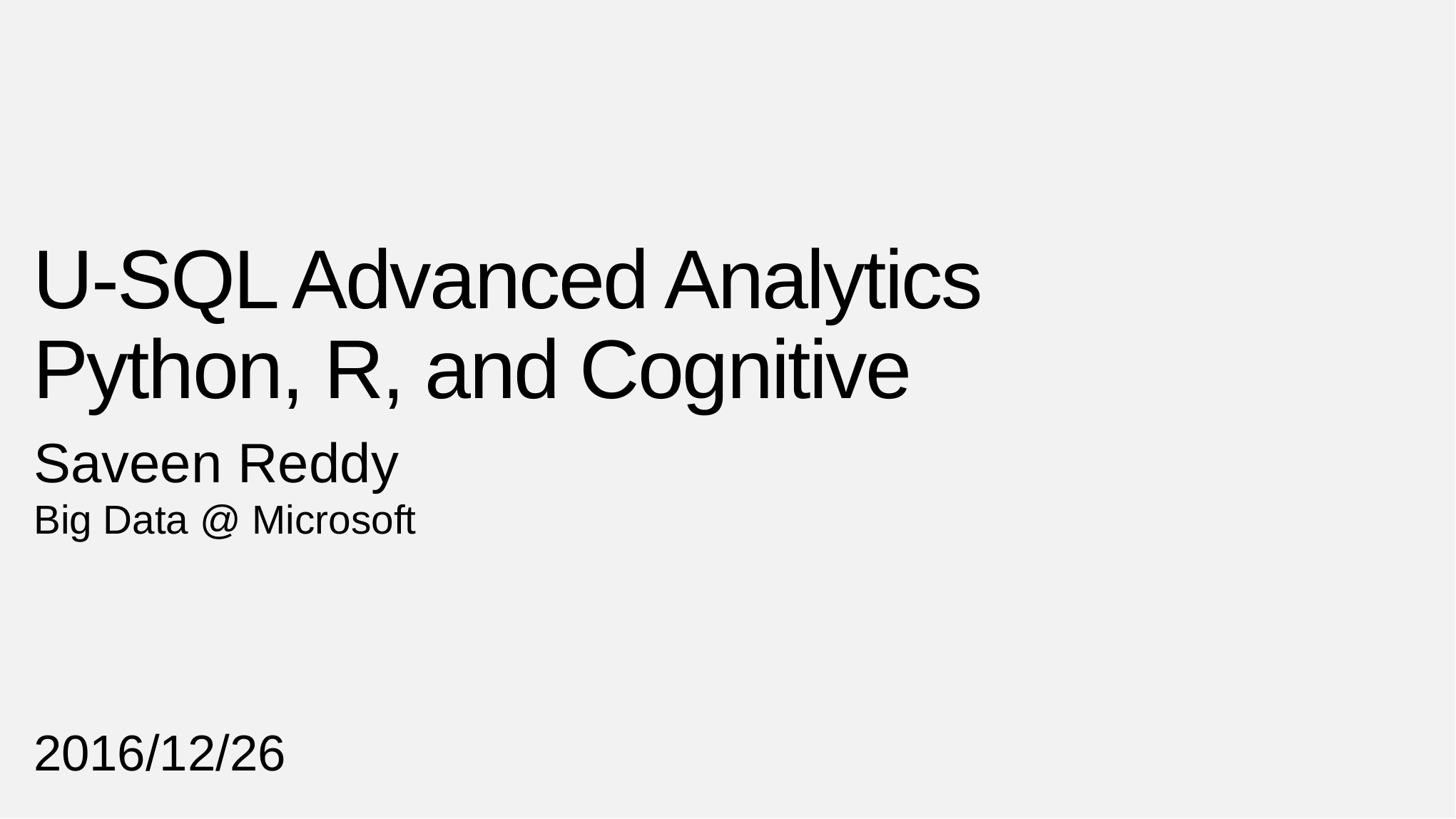

U-SQL Advanced Analytics
Python, R, and Cognitive
Saveen Reddy
Big Data @ Microsoft
2016/12/26